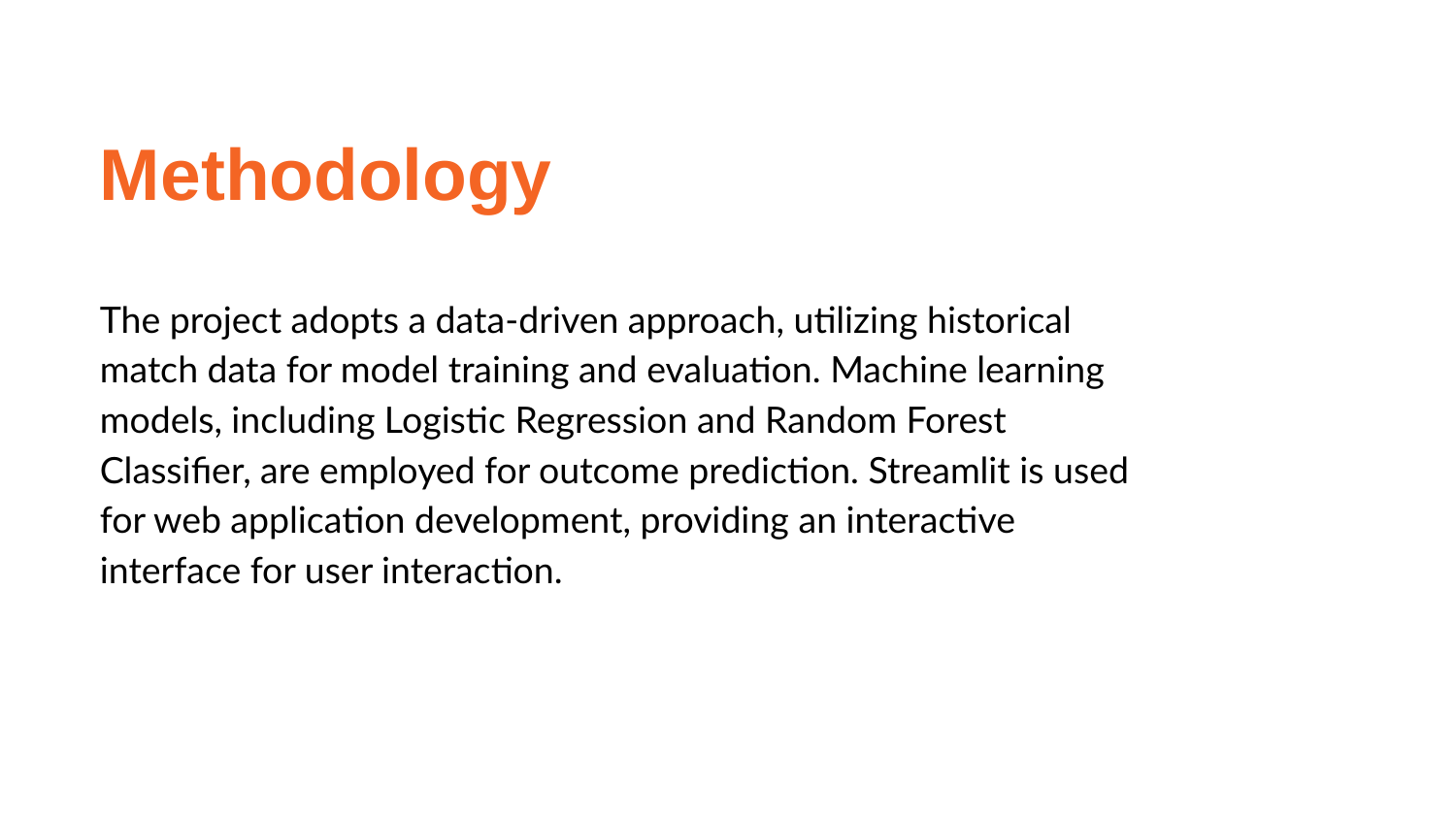

Methodology
The project adopts a data-driven approach, utilizing historical match data for model training and evaluation. Machine learning models, including Logistic Regression and Random Forest Classifier, are employed for outcome prediction. Streamlit is used for web application development, providing an interactive interface for user interaction.